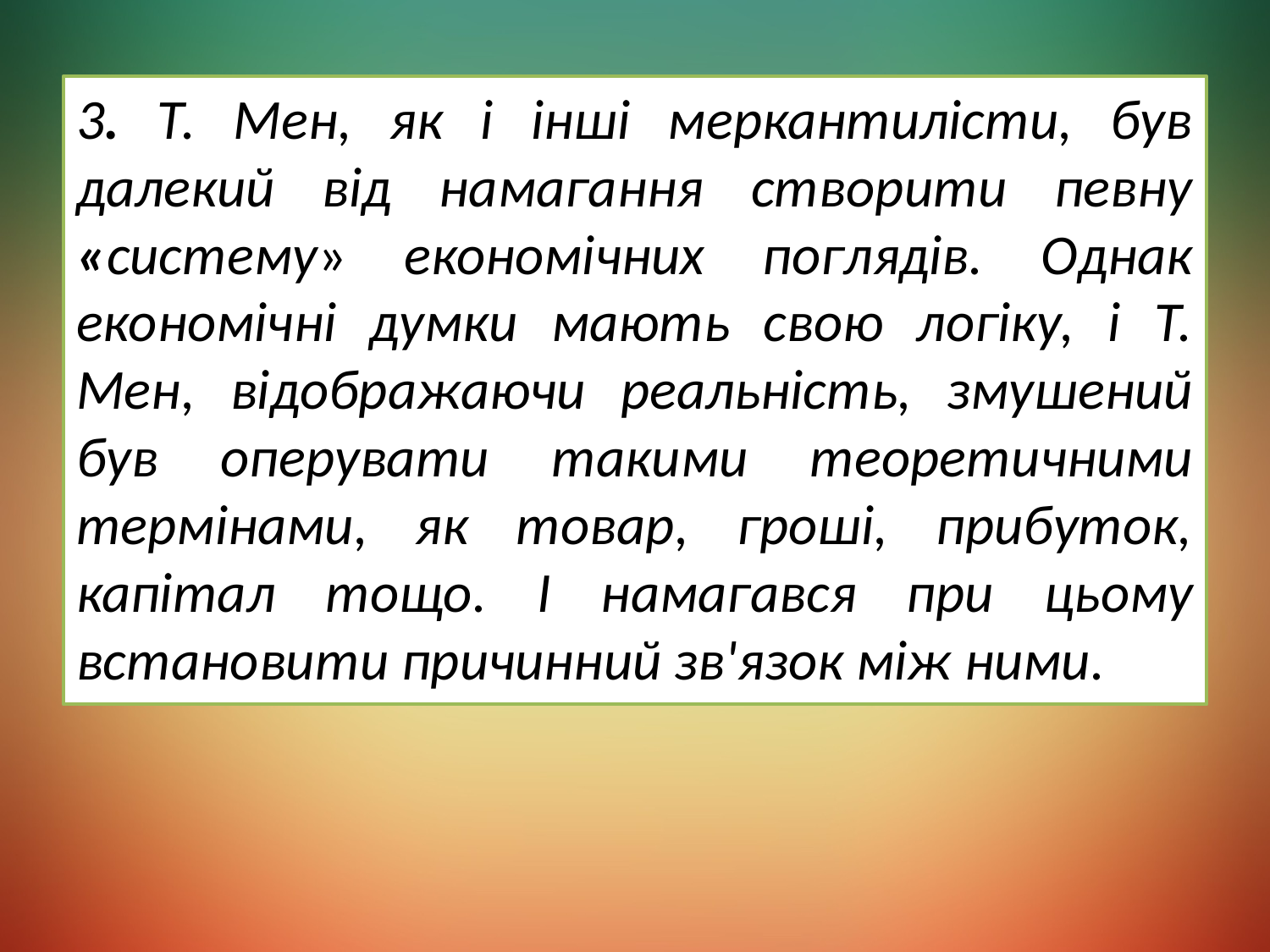

3. Т. Мен, як і інші меркантилісти, був далекий від намагання створити певну «систему» економічних поглядів. Однак економічні думки мають свою логіку, і Т. Мен, відображаючи реальність, змушений був оперувати такими теоретичними термінами, як товар, гроші, прибуток, капітал тощо. І намагався при цьому встановити причинний зв'язок між ними.